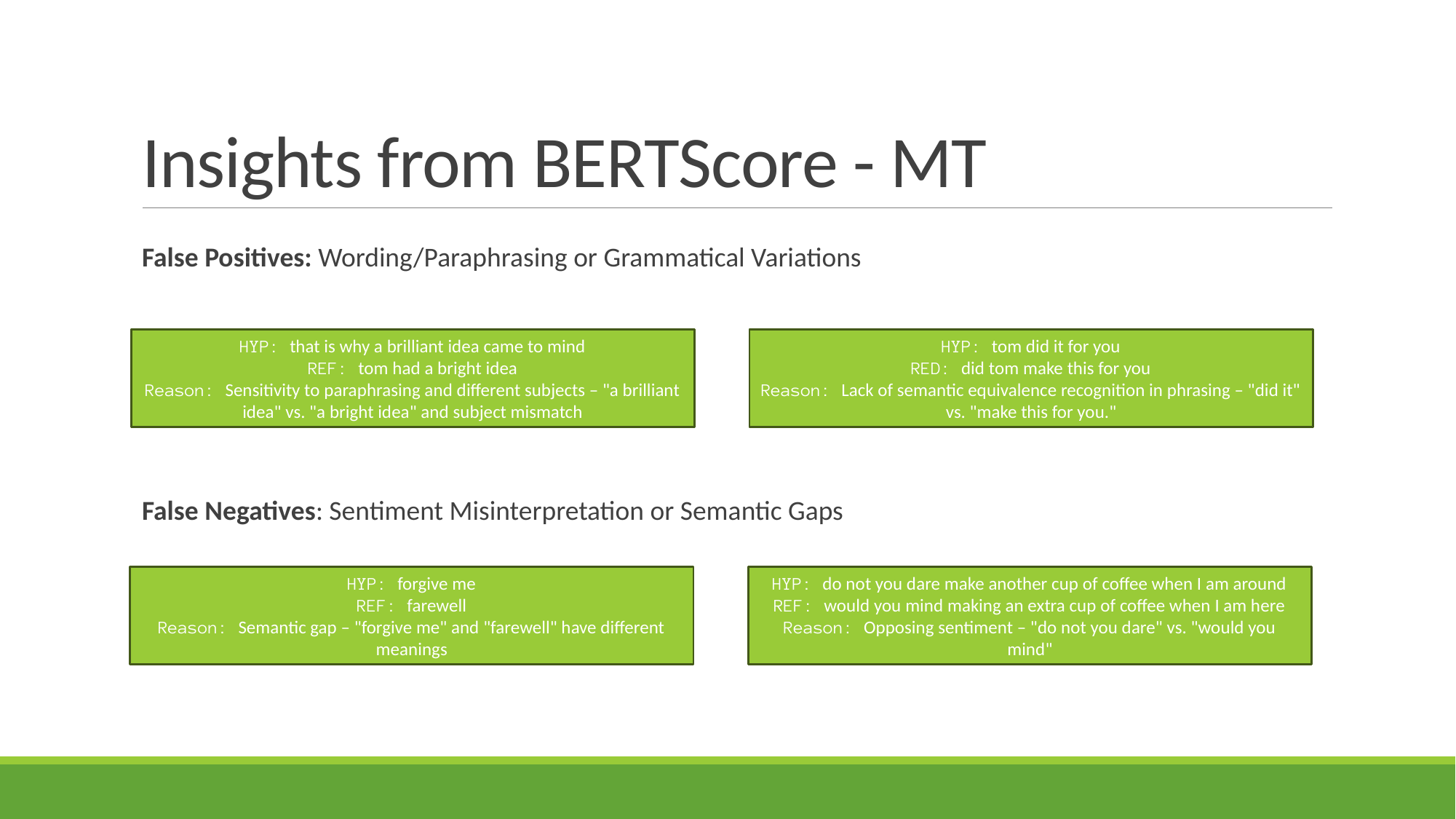

# Insights from BERTScore - MT
False Positives: Wording/Paraphrasing or Grammatical Variations

False Negatives: Sentiment Misinterpretation or Semantic Gaps

HYP: you in need cash
SRC: are you in want of cash
Reason: Wording issue – synonyms ("need" vs. "want") and grammatical structure differences
HYP: that is why a brilliant idea came to mind
REF: tom had a bright idea
Reason: Sensitivity to paraphrasing and different subjects – "a brilliant idea" vs. "a bright idea" and subject mismatch
HYP: and nobodys going to know
SRC: and no one will know
Reason: Paraphrasing – "nobodys" vs. "no one" and minor structural differences
HYP: tom did it for you
RED: did tom make this for you
Reason: Lack of semantic equivalence recognition in phrasing – "did it" vs. "make this for you."
HYP: forgive me
REF: farewell
Reason: Semantic gap – "forgive me" and "farewell" have different meanings
HYP: do not you dare make another cup of coffee when I am around
REF: would you mind making an extra cup of coffee when I am here
Reason: Opposing sentiment – "do not you dare" vs. "would you mind"